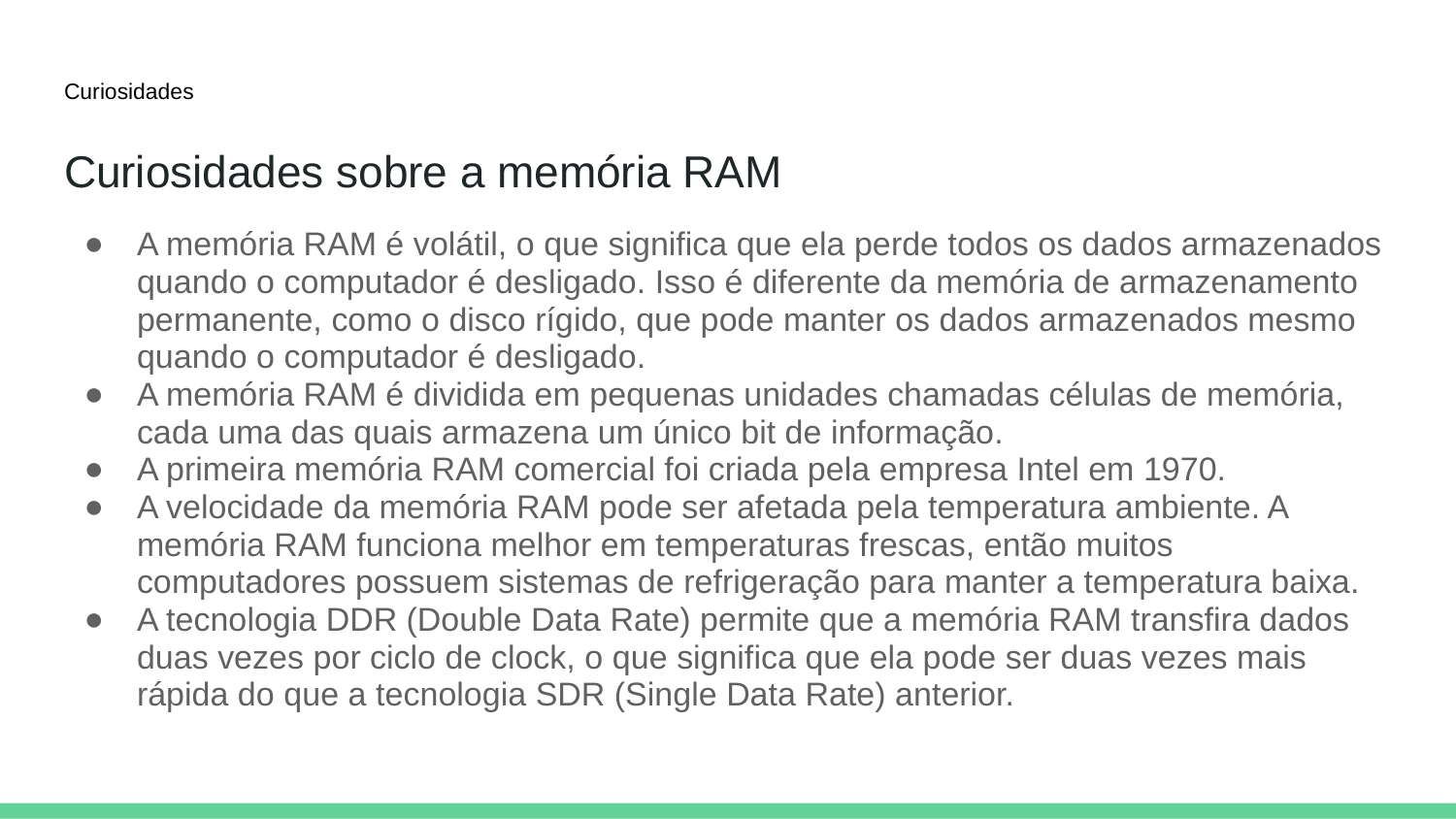

Curiosidades
# Curiosidades sobre a memória RAM
A memória RAM é volátil, o que significa que ela perde todos os dados armazenados quando o computador é desligado. Isso é diferente da memória de armazenamento permanente, como o disco rígido, que pode manter os dados armazenados mesmo quando o computador é desligado.
A memória RAM é dividida em pequenas unidades chamadas células de memória, cada uma das quais armazena um único bit de informação.
A primeira memória RAM comercial foi criada pela empresa Intel em 1970.
A velocidade da memória RAM pode ser afetada pela temperatura ambiente. A memória RAM funciona melhor em temperaturas frescas, então muitos computadores possuem sistemas de refrigeração para manter a temperatura baixa.
A tecnologia DDR (Double Data Rate) permite que a memória RAM transfira dados duas vezes por ciclo de clock, o que significa que ela pode ser duas vezes mais rápida do que a tecnologia SDR (Single Data Rate) anterior.